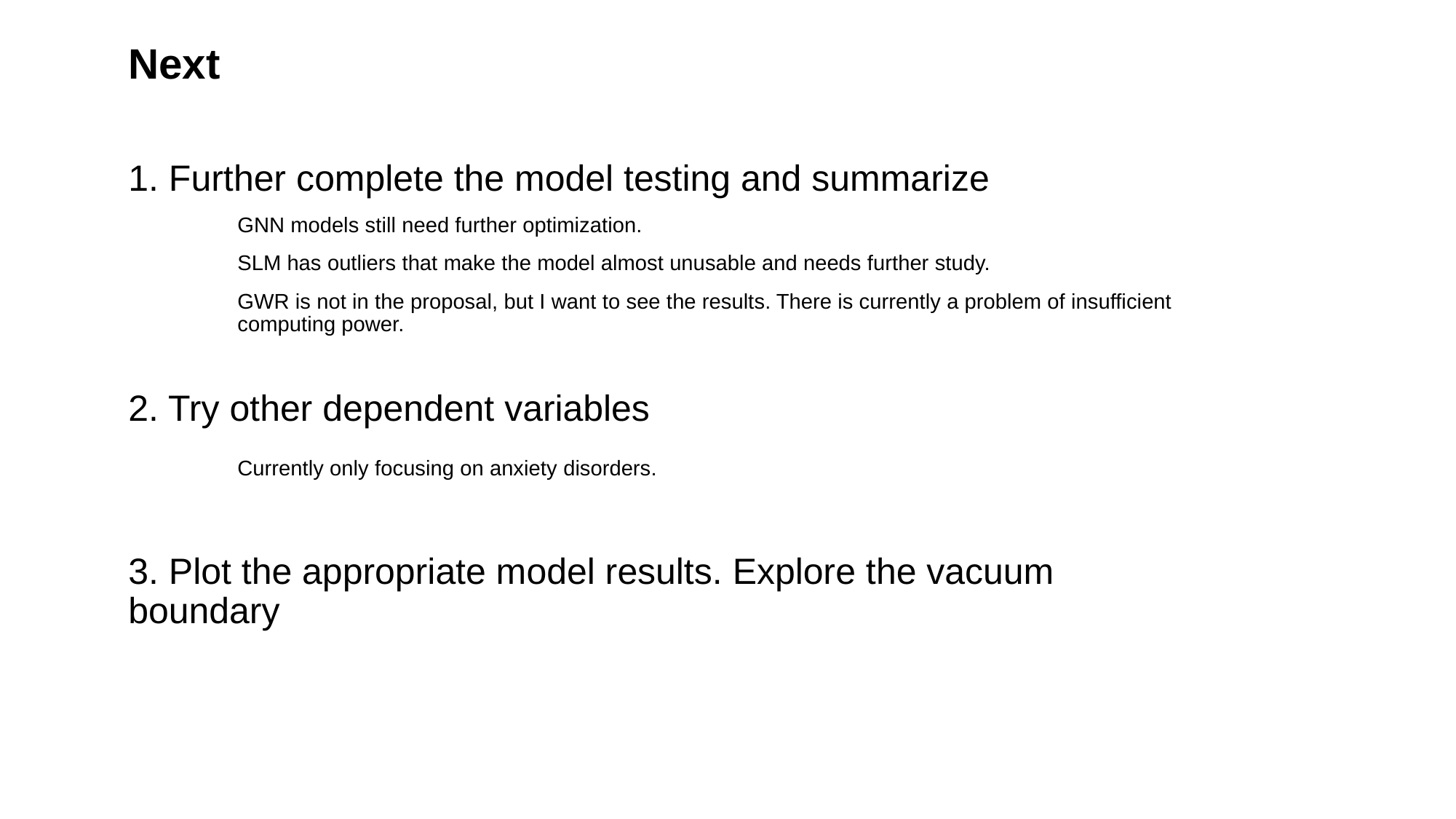

# Next

1. Further complete the model testing and summarize
	GNN models still need further optimization.
	SLM has outliers that make the model almost unusable and needs further study.
	GWR is not in the proposal, but I want to see the results. There is currently a problem of insufficient 	computing power.

2. Try other dependent variables
	Currently only focusing on anxiety disorders.

3. Plot the appropriate model results. Explore the vacuum boundary